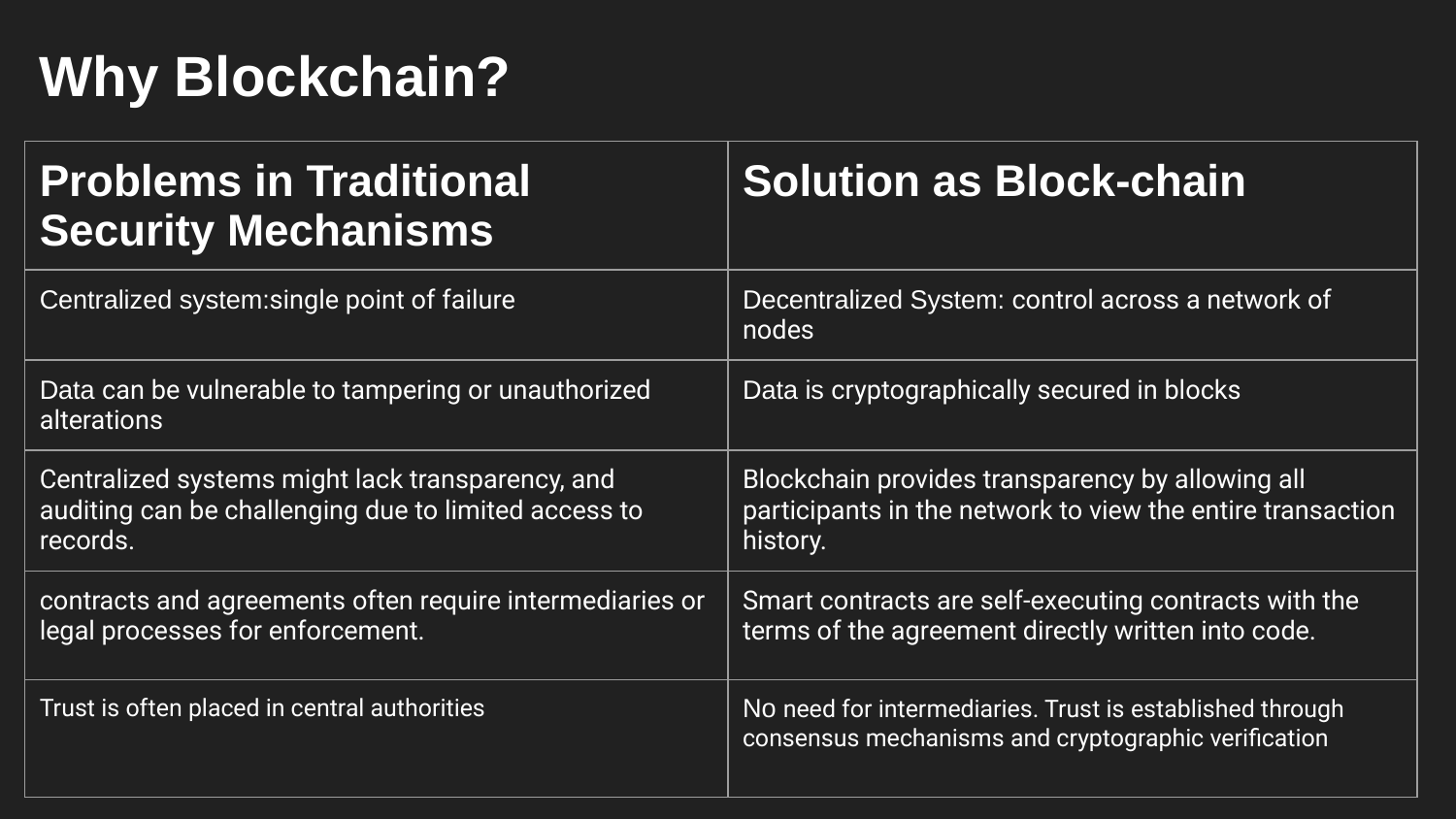

# Why Blockchain?
| Problems in Traditional Security Mechanisms | Solution as Block-chain |
| --- | --- |
| Centralized system:single point of failure | Decentralized System: control across a network of nodes |
| Data can be vulnerable to tampering or unauthorized alterations | Data is cryptographically secured in blocks |
| Centralized systems might lack transparency, and auditing can be challenging due to limited access to records. | Blockchain provides transparency by allowing all participants in the network to view the entire transaction history. |
| contracts and agreements often require intermediaries or legal processes for enforcement. | Smart contracts are self-executing contracts with the terms of the agreement directly written into code. |
| Trust is often placed in central authorities | No need for intermediaries. Trust is established through consensus mechanisms and cryptographic verification |